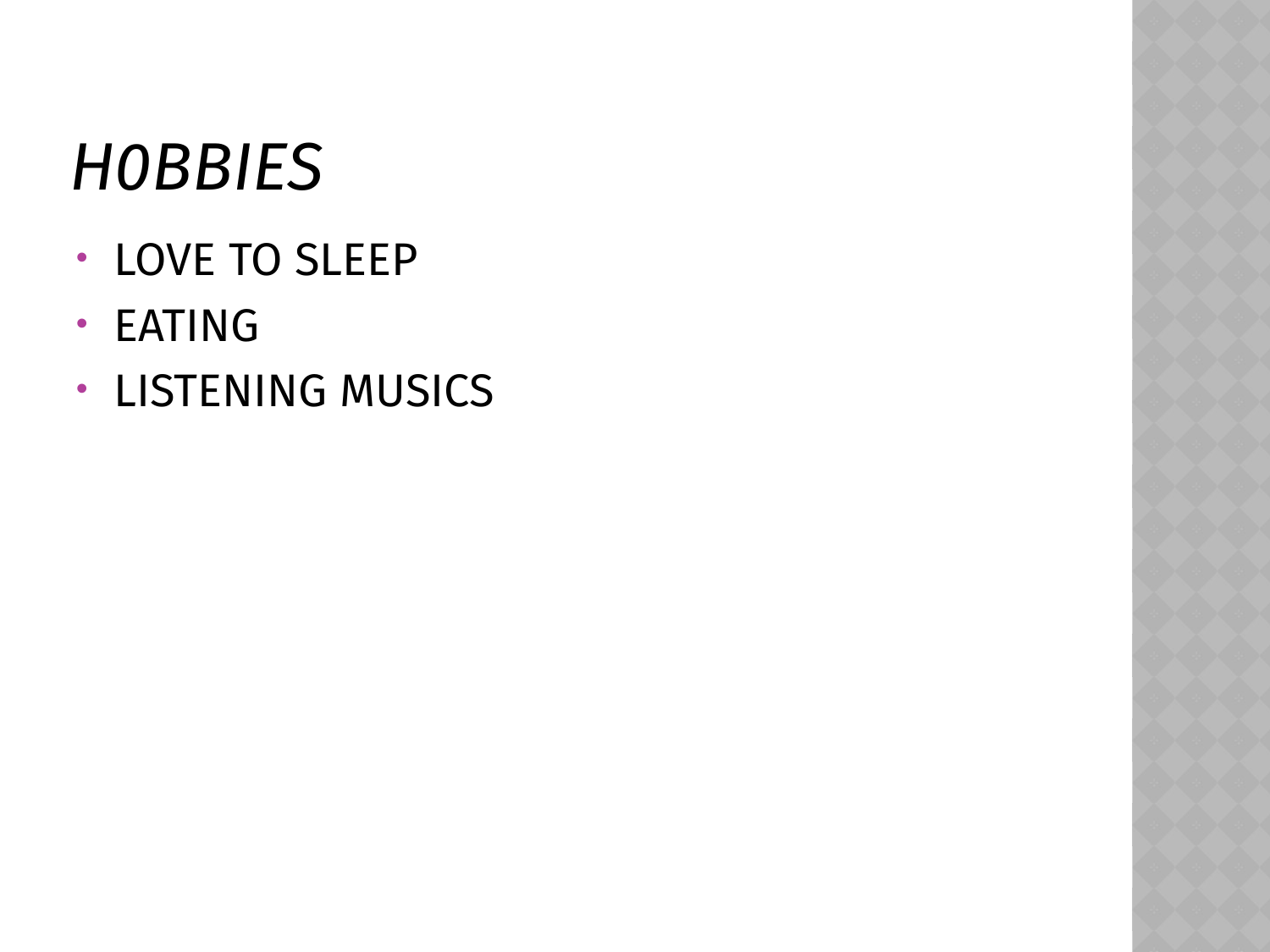

# H0BBIES
LOVE TO SLEEP
EATING
LISTENING MUSICS